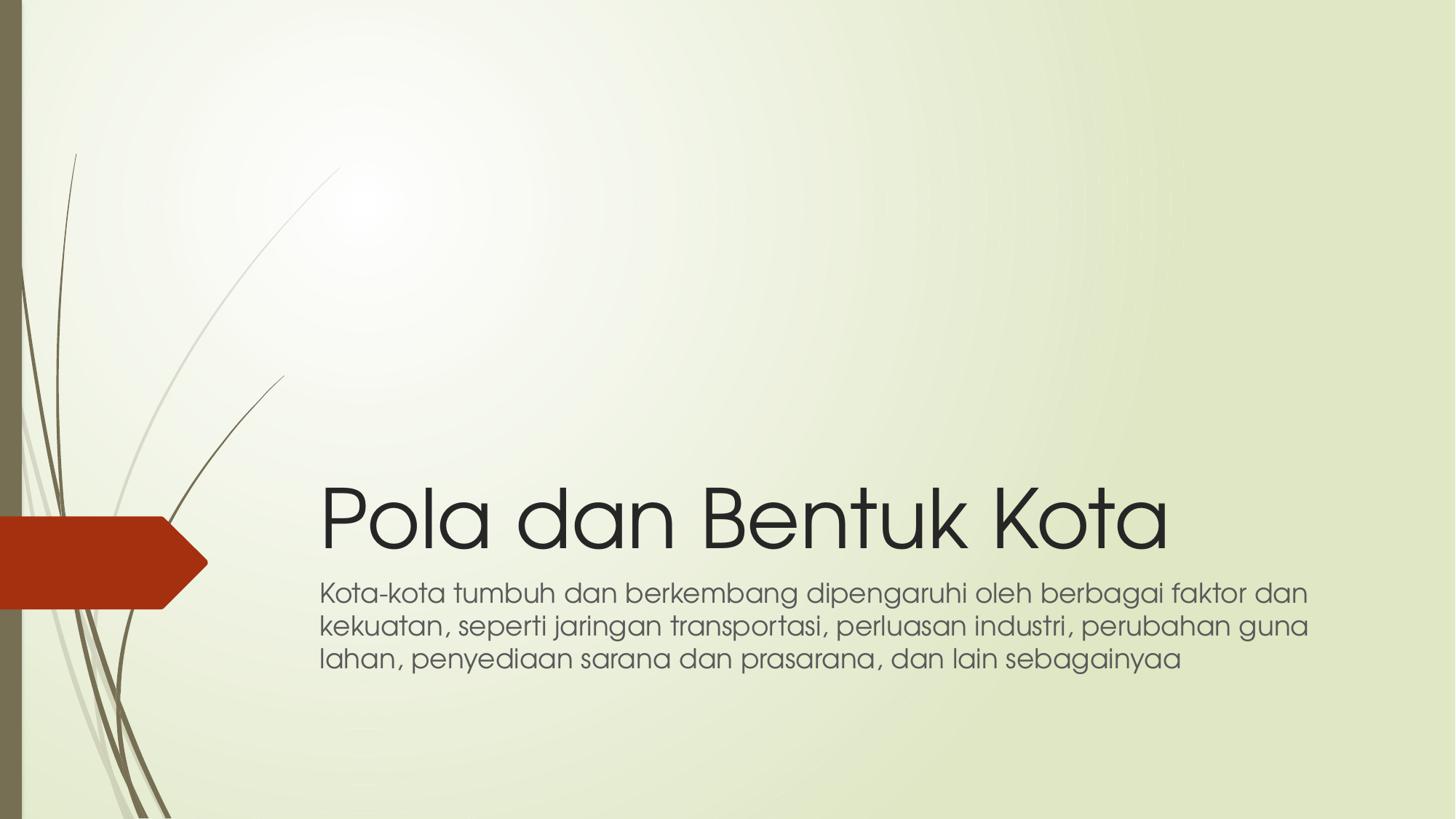

# Pola dan Bentuk Kota
Kota-kota tumbuh dan berkembang dipengaruhi oleh berbagai faktor dan kekuatan, seperti jaringan transportasi, perluasan industri, perubahan guna lahan, penyediaan sarana dan prasarana, dan lain sebagainyaa